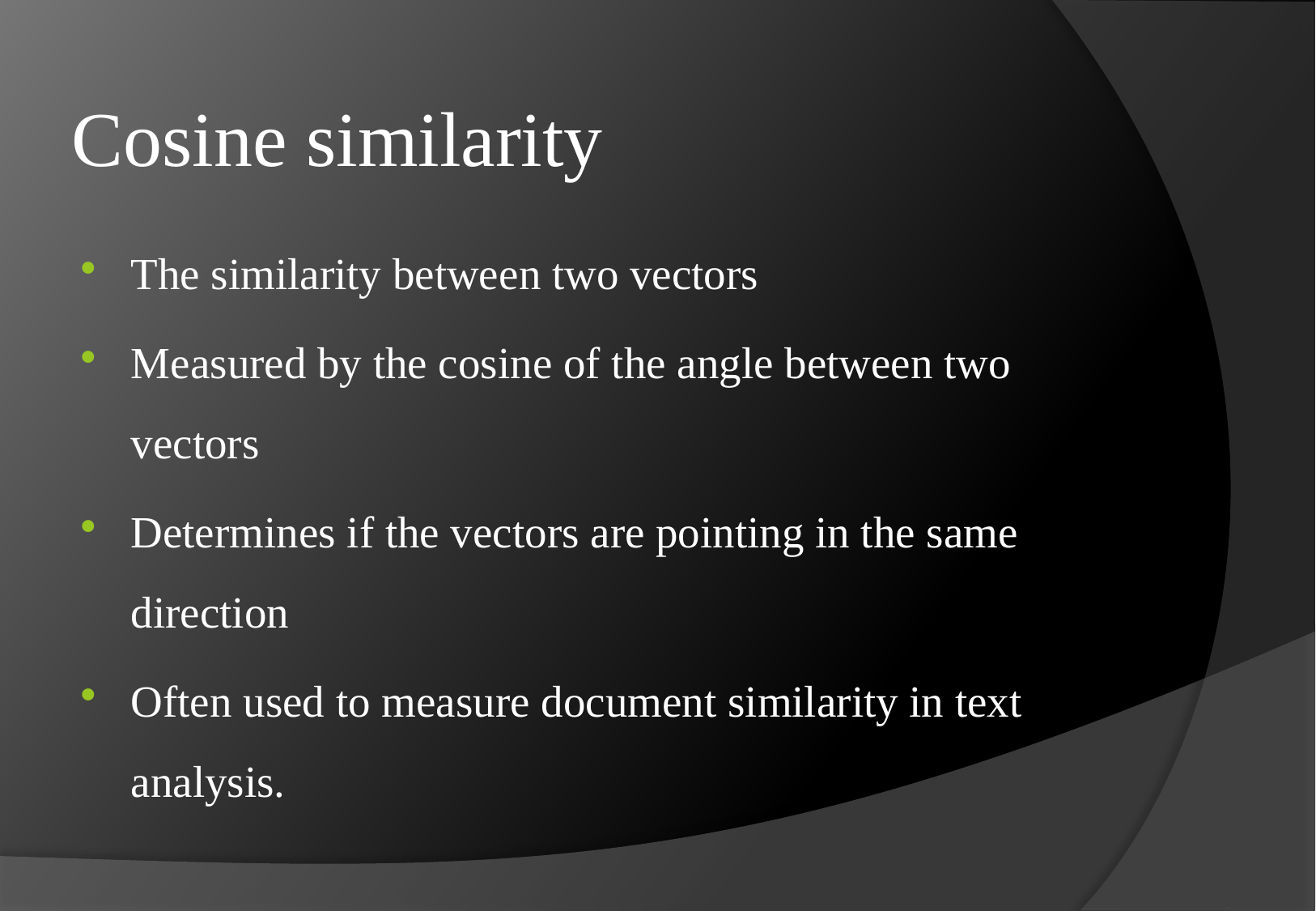

# Cosine similarity
The similarity between two vectors
Measured by the cosine of the angle between two vectors
Determines if the vectors are pointing in the same direction
Often used to measure document similarity in text analysis.